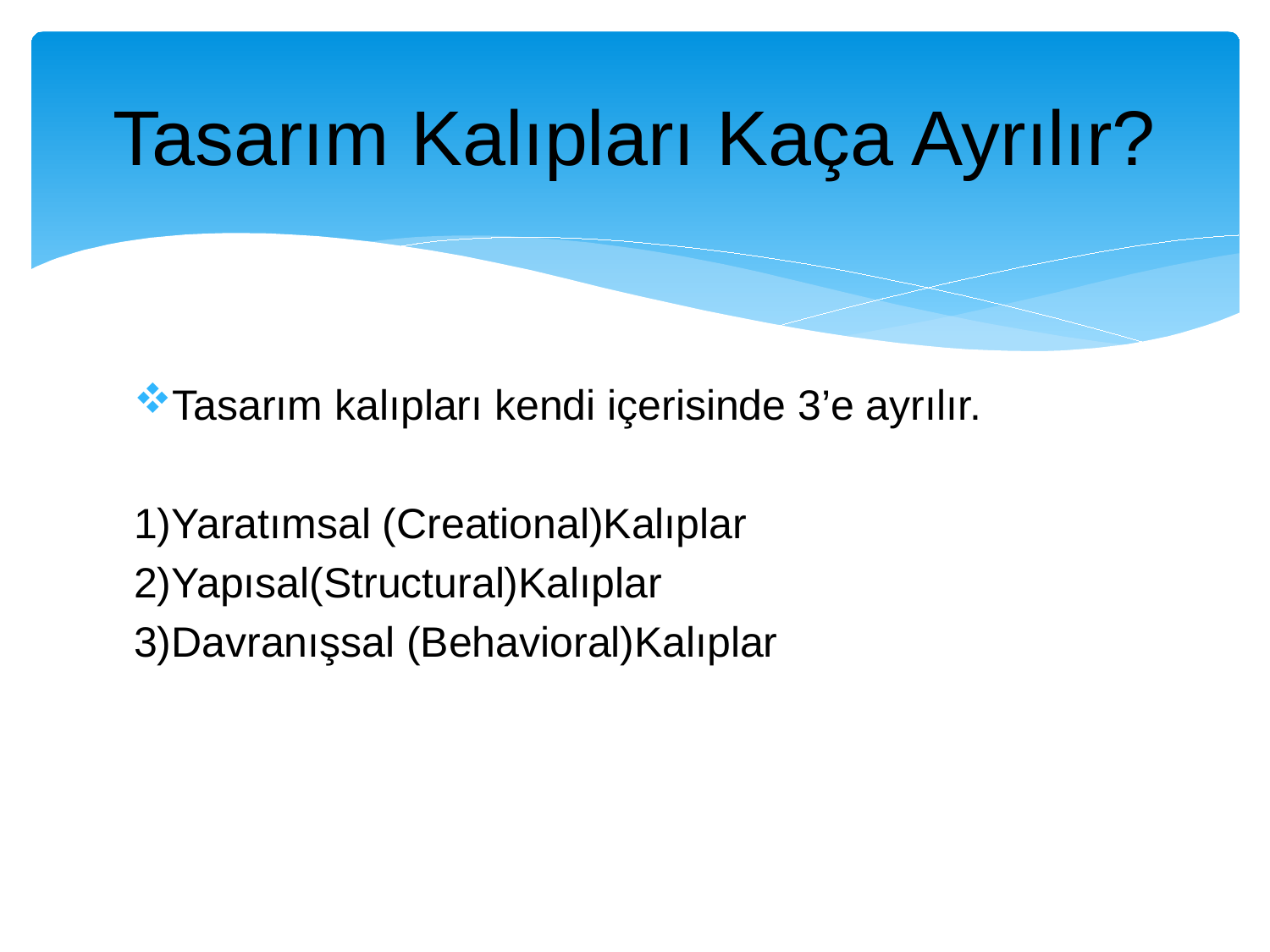

# Tasarım Kalıpları Kaça Ayrılır?
Tasarım kalıpları kendi içerisinde 3’e ayrılır.

1)Yaratımsal (Creational)Kalıplar
2)Yapısal(Structural)Kalıplar
3)Davranışsal (Behavioral)Kalıplar